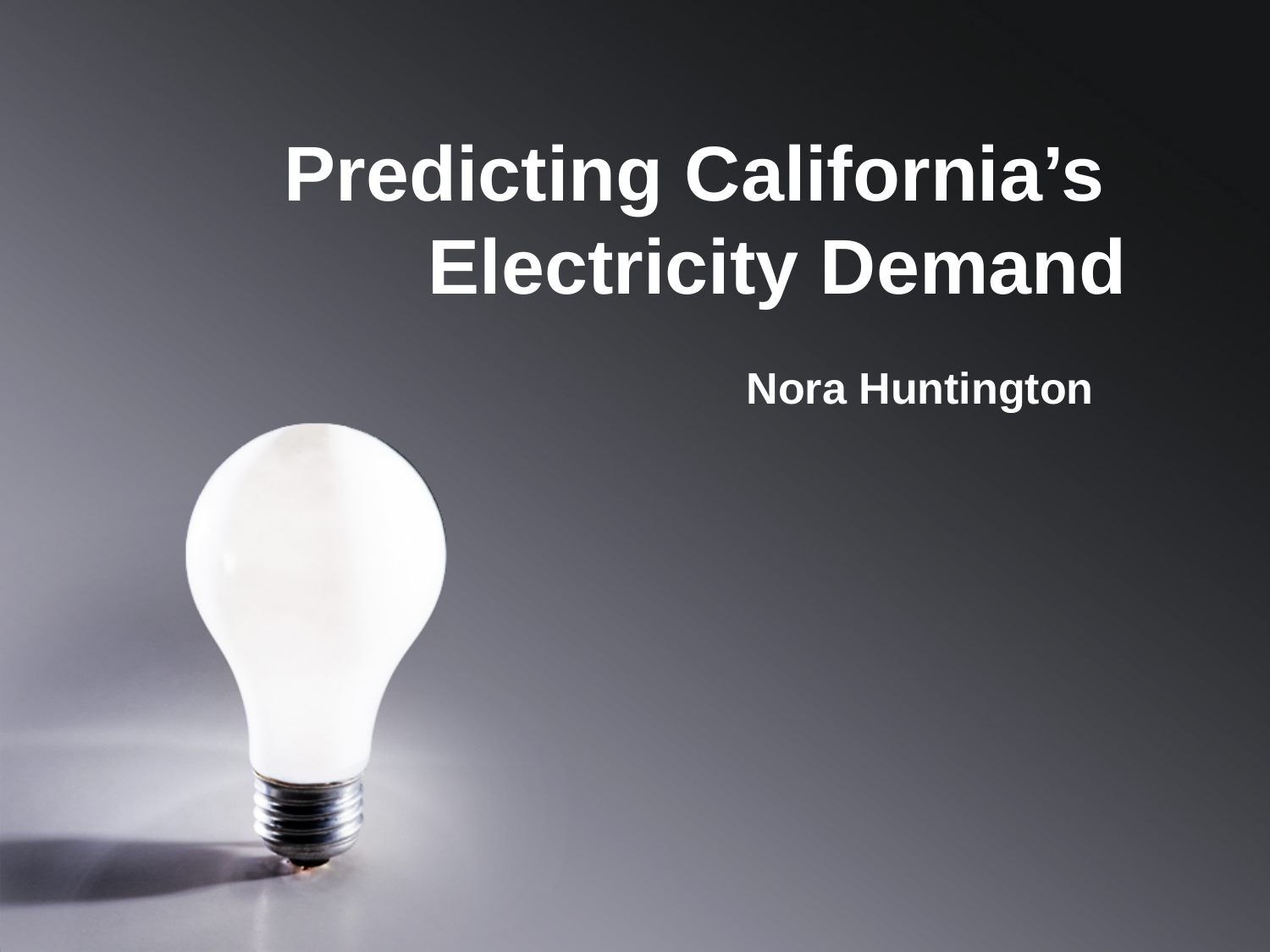

# Predicting California’s
Electricity Demand
Nora Huntington